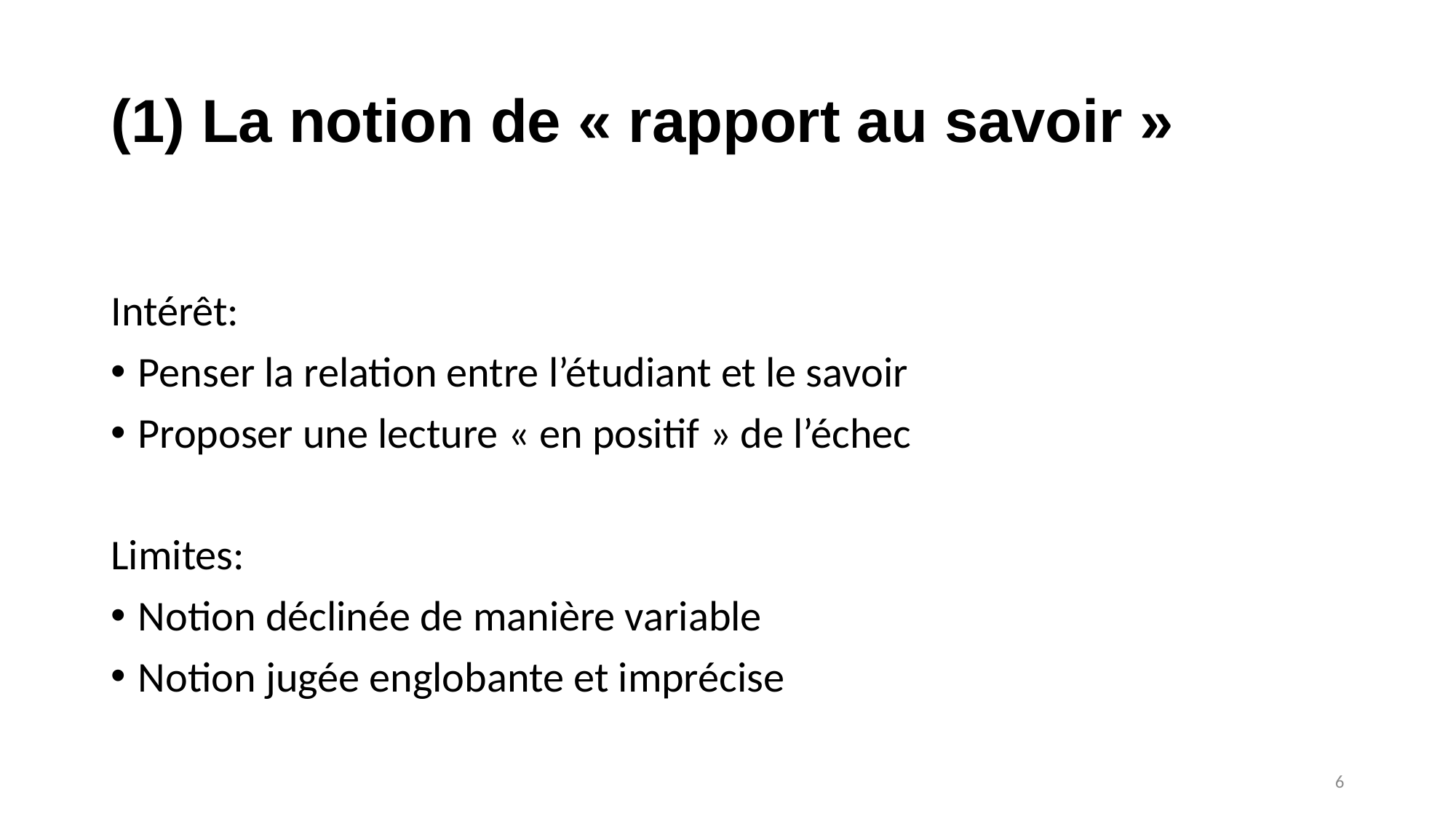

# (1) La notion de « rapport au savoir »

Intérêt:
Penser la relation entre l’étudiant et le savoir
Proposer une lecture « en positif » de l’échec

Limites:
Notion déclinée de manière variable
Notion jugée englobante et imprécise

6